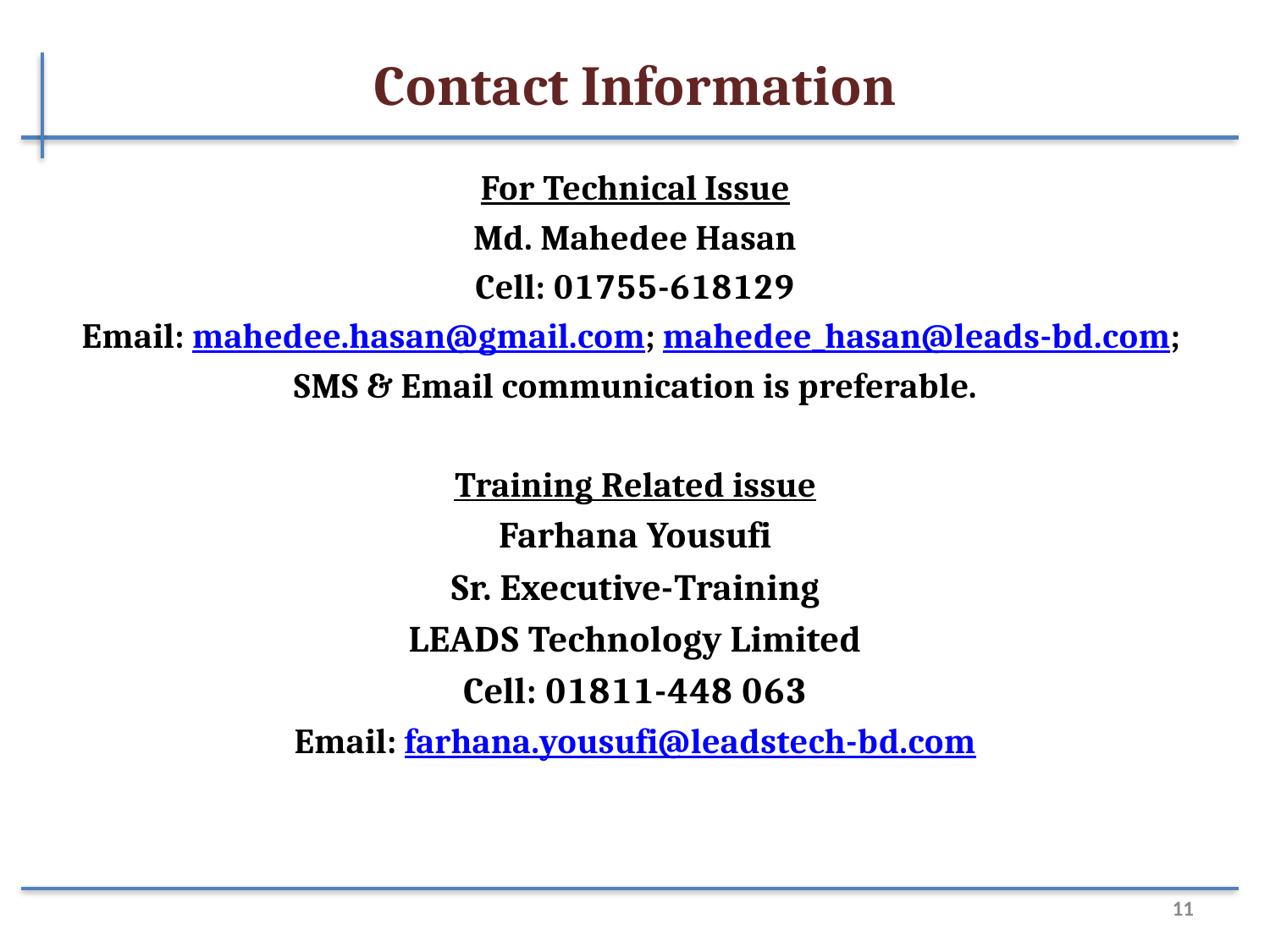

# Contact Information
For Technical Issue
Md. Mahedee Hasan
Cell: 01755-618129
Email: mahedee.hasan@gmail.com; mahedee_hasan@leads-bd.com;
SMS & Email communication is preferable.

Training Related issue
Farhana Yousufi
Sr. Executive-Training
LEADS Technology Limited
Cell: 01811-448 063
Email: farhana.yousufi@leadstech-bd.com
11